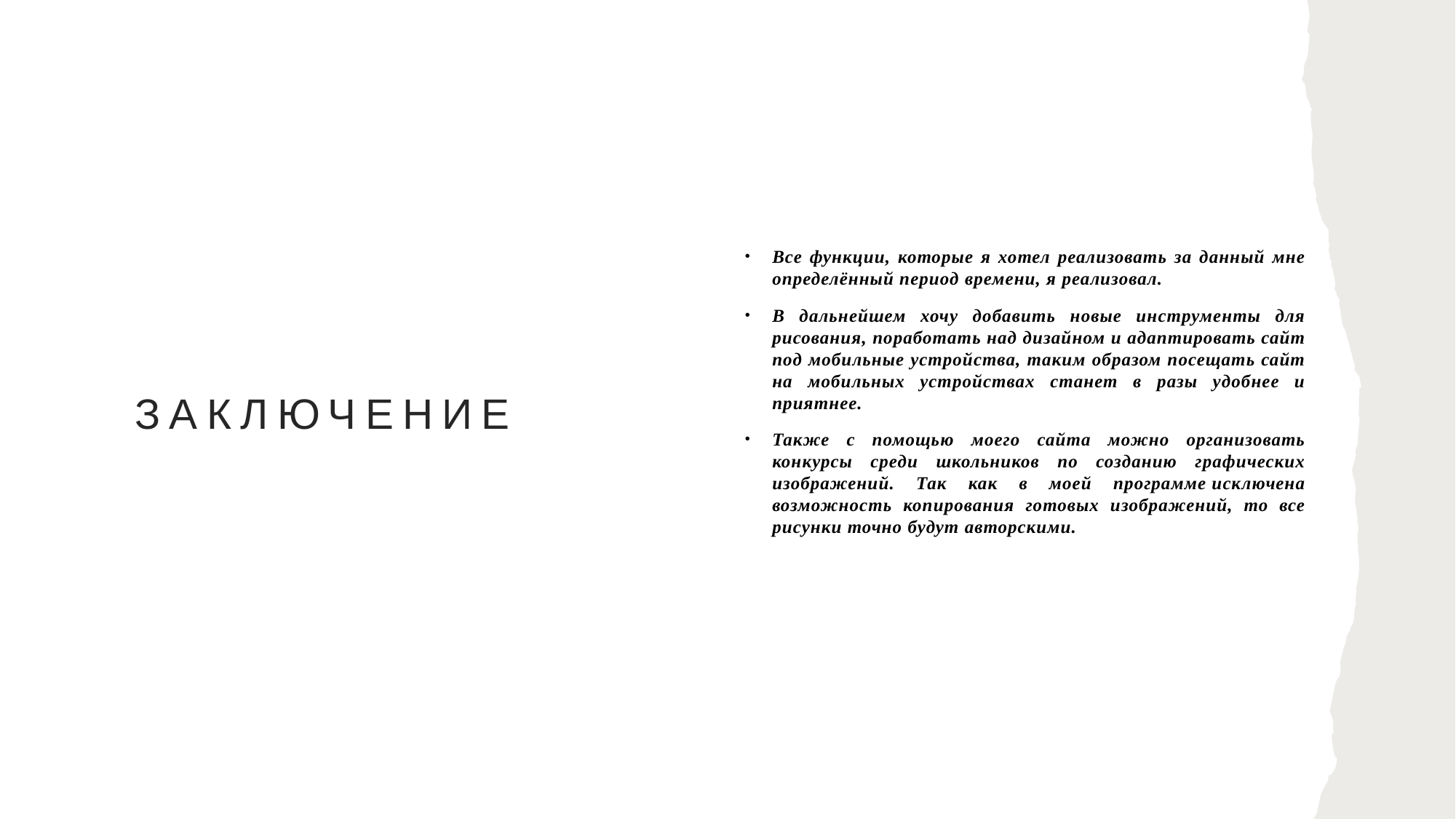

Все функции, которые я хотел реализовать за данный мне определённый период времени, я реализовал.
В дальнейшем хочу добавить новые инструменты для рисования, поработать над дизайном и адаптировать сайт под мобильные устройства, таким образом посещать сайт на мобильных устройствах станет в разы удобнее и приятнее.
Также с помощью моего сайта можно организовать конкурсы среди школьников по созданию графических изображений. Так как в моей программе исключена возможность копирования готовых изображений, то все рисунки точно будут авторскими.

# Заключение